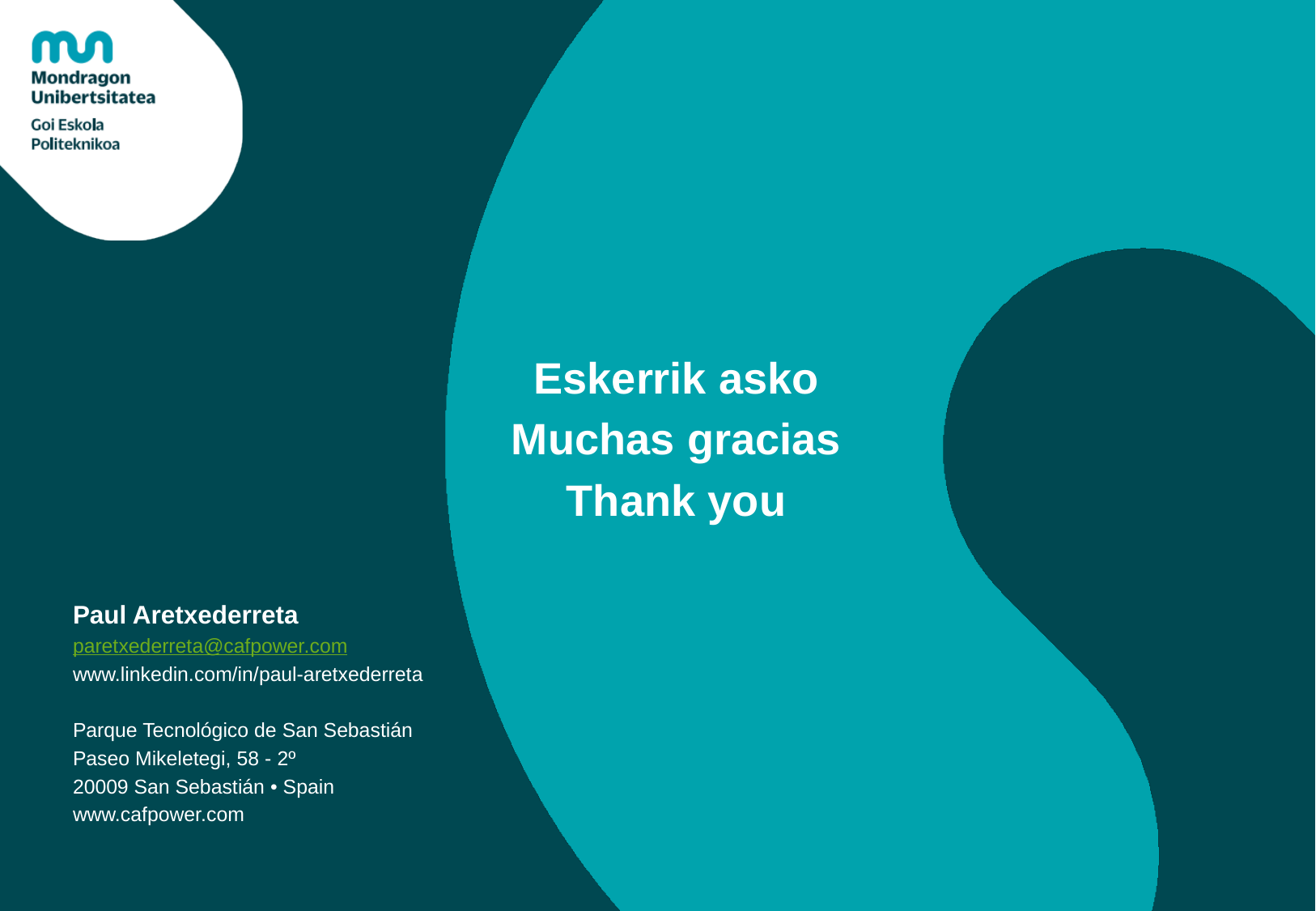

Eskerrik asko
Muchas gracias
Thank you
Paul Aretxederreta
paretxederreta@cafpower.com
www.linkedin.com/in/paul-aretxederreta

Parque Tecnológico de San Sebastián
Paseo Mikeletegi, 58 - 2º
20009 San Sebastián • Spain
www.cafpower.com